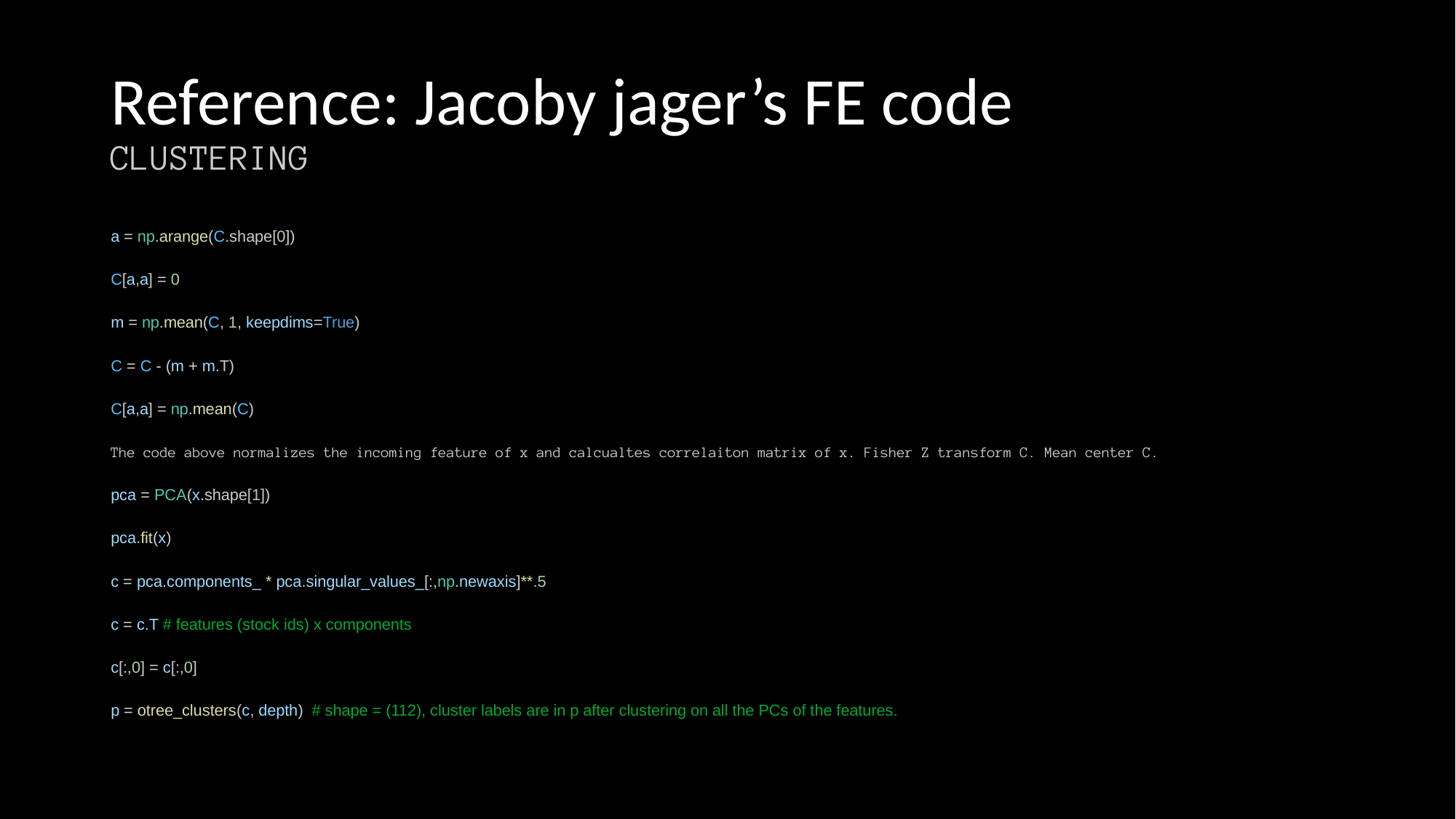

# Reference: Jacoby jager’s FE code CLUSTERING
a = np.arange(C.shape[0])
C[a,a] = 0
m = np.mean(C, 1, keepdims=True)
C = C - (m + m.T)
C[a,a] = np.mean(C)
The code above normalizes the incoming feature of x and calcualtes correlaiton matrix of x. Fisher Z transform C. Mean center C.
pca = PCA(x.shape[1])
pca.fit(x)
c = pca.components_ * pca.singular_values_[:,np.newaxis]**.5
c = c.T # features (stock ids) x components
c[:,0] = c[:,0]
p = otree_clusters(c, depth)  # shape = (112), cluster labels are in p after clustering on all the PCs of the features.